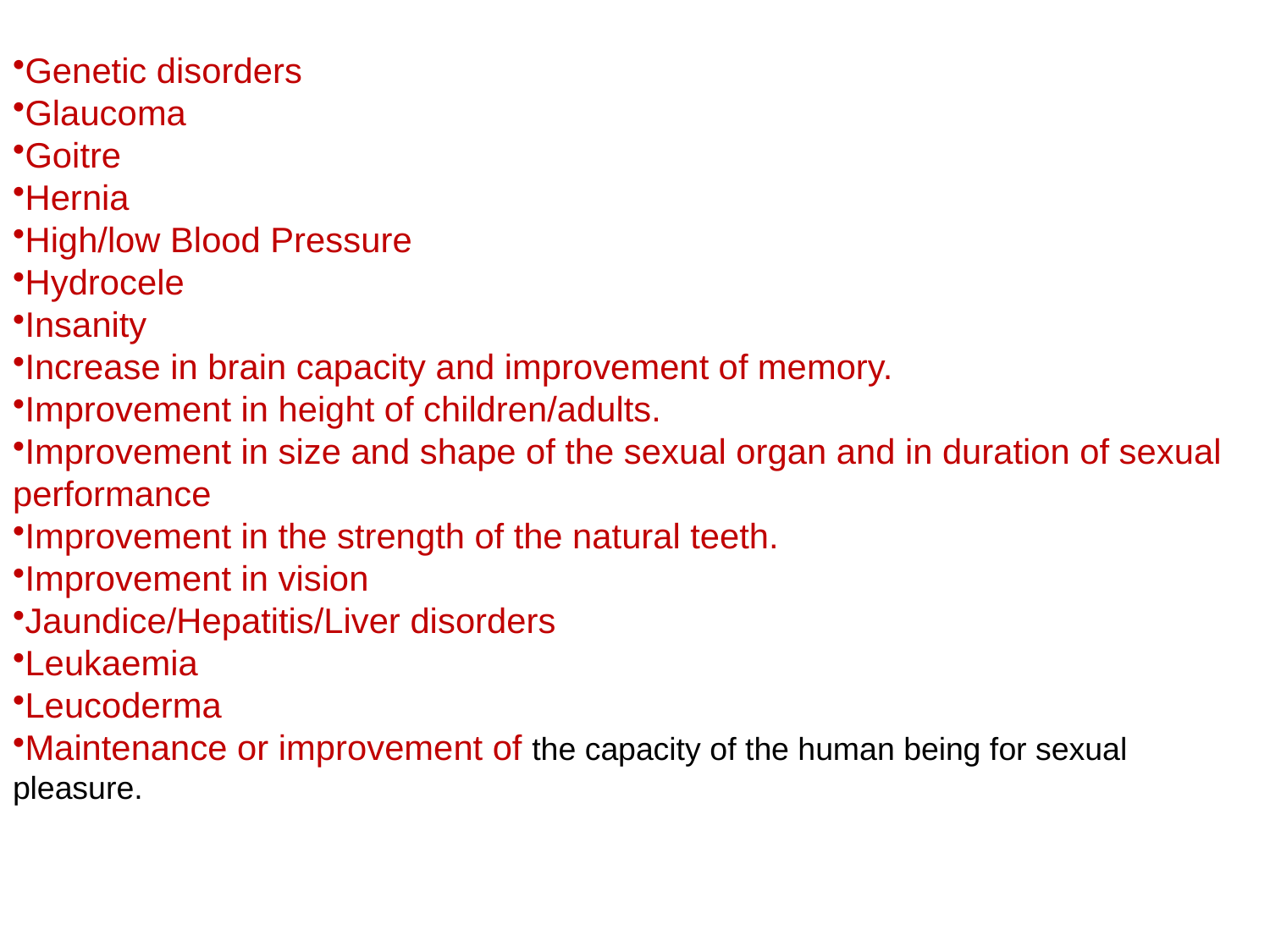

Genetic disorders
Glaucoma
Goitre
Hernia
High/low Blood Pressure
Hydrocele
Insanity
Increase in brain capacity and improvement of memory.
Improvement in height of children/adults.
Improvement in size and shape of the sexual organ and in duration of sexual performance
Improvement in the strength of the natural teeth.
Improvement in vision
Jaundice/Hepatitis/Liver disorders
Leukaemia
Leucoderma
Maintenance or improvement of the capacity of the human being for sexual pleasure.